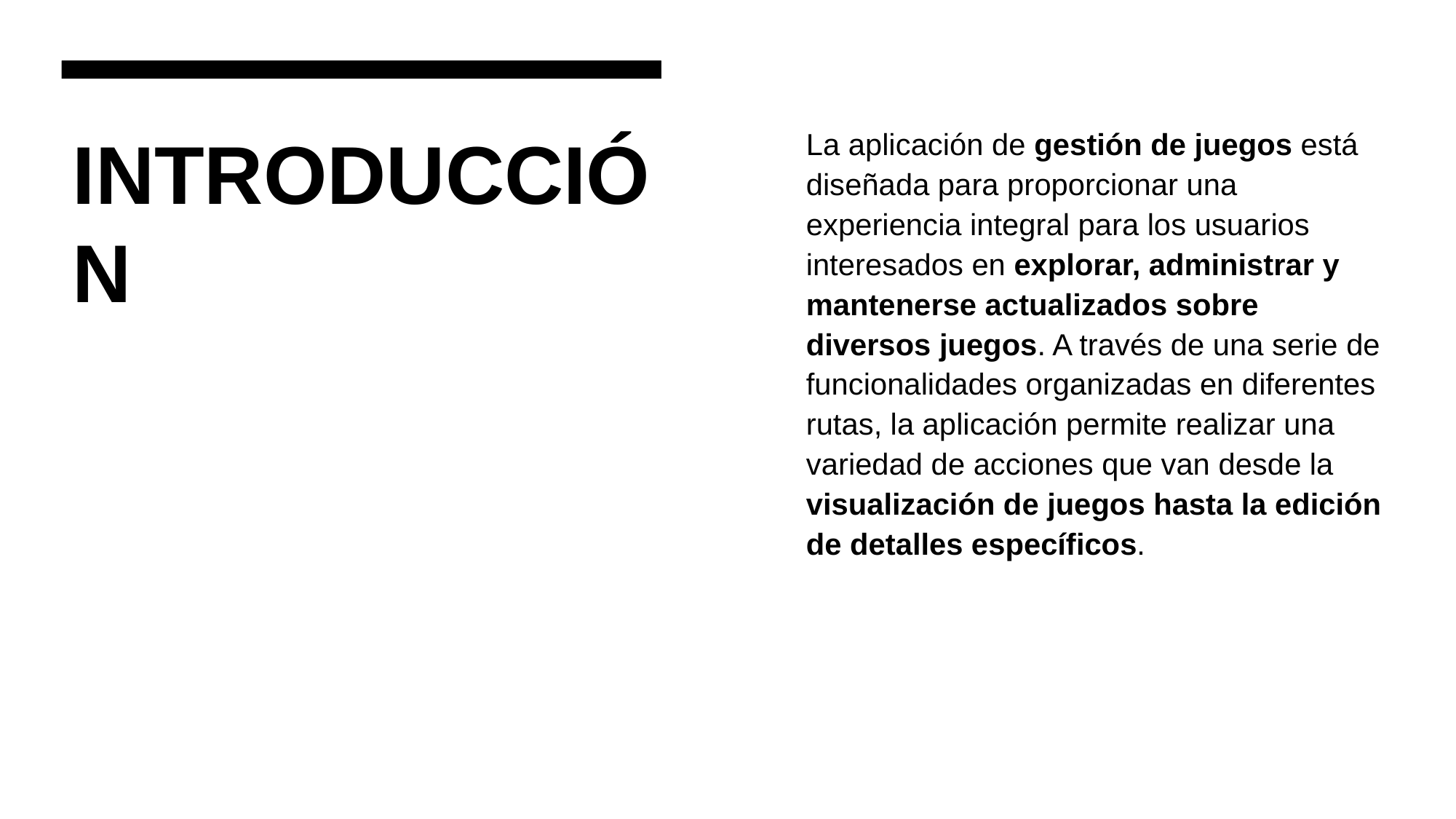

La aplicación de gestión de juegos está diseñada para proporcionar una experiencia integral para los usuarios interesados en explorar, administrar y mantenerse actualizados sobre diversos juegos. A través de una serie de funcionalidades organizadas en diferentes rutas, la aplicación permite realizar una variedad de acciones que van desde la visualización de juegos hasta la edición de detalles específicos.
# INTRODUCCIÓN